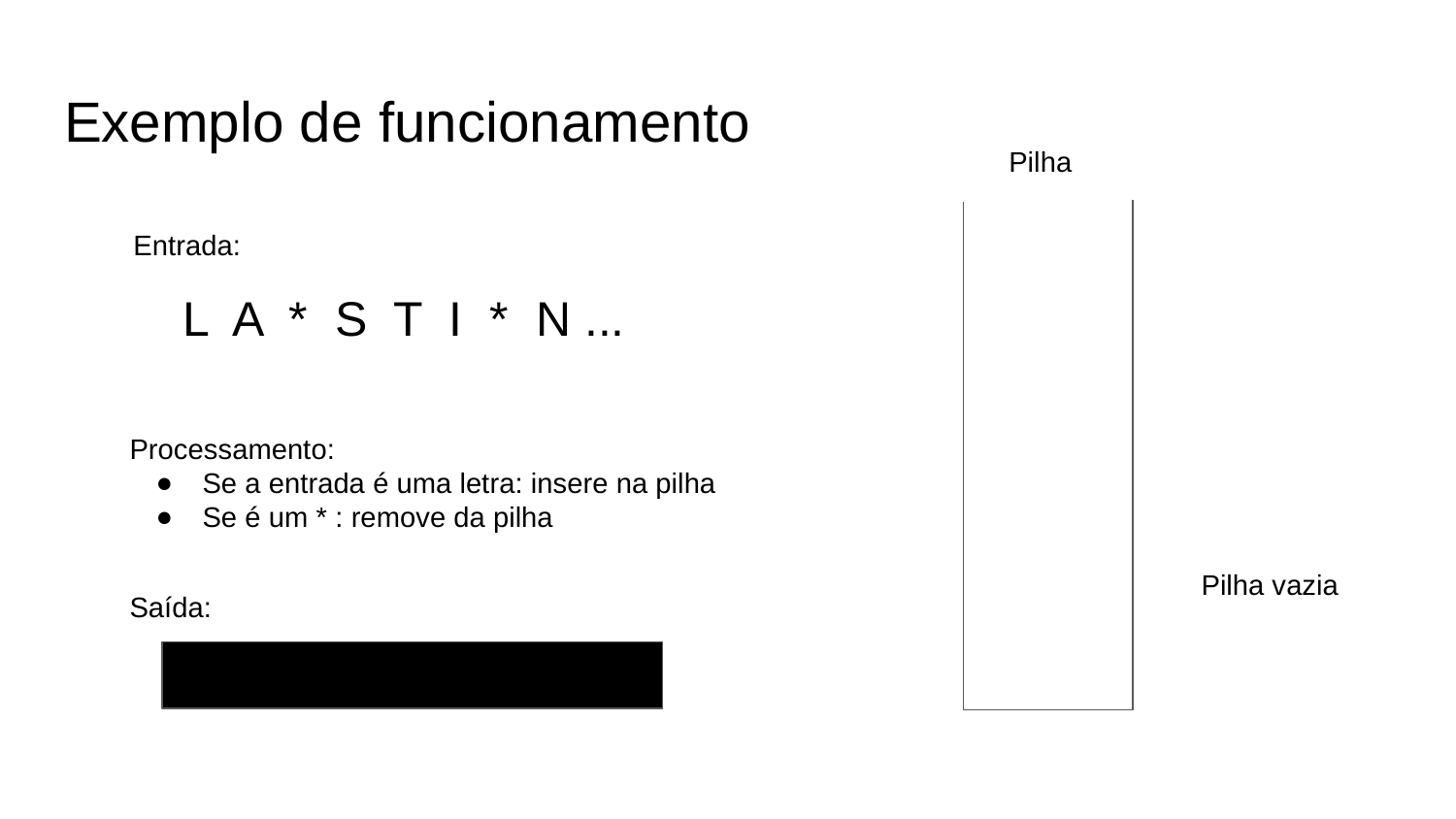

Exemplo de funcionamento
Pilha

Entrada:
L  A  *  S  T  I  *  N ...
Processamento:
Se a entrada é uma letra: insere na pilha
Se é um * : remove da pilha
Pilha vazia
Saída: